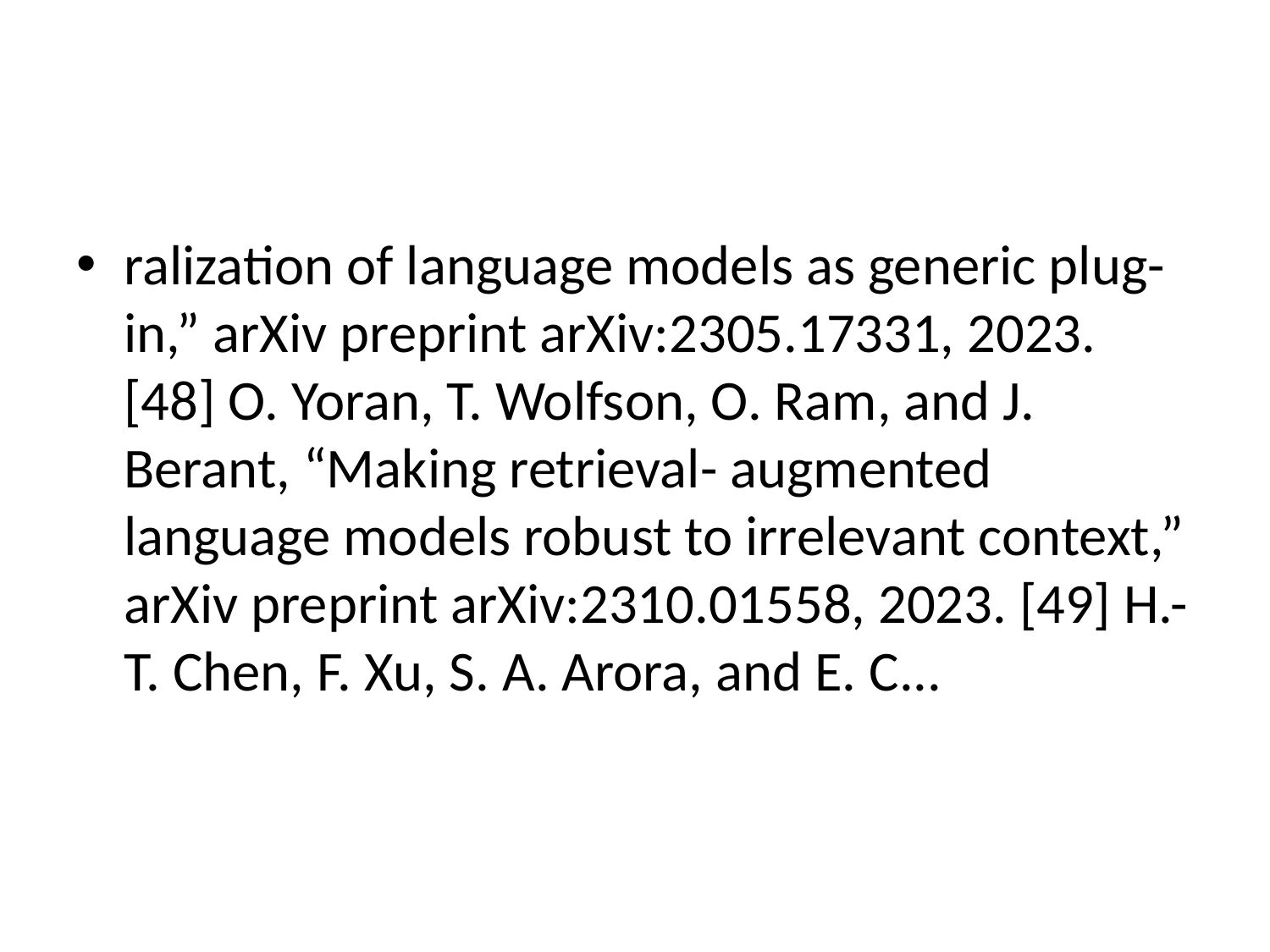

#
ralization of language models as generic plug-in,” arXiv preprint arXiv:2305.17331, 2023. [48] O. Yoran, T. Wolfson, O. Ram, and J. Berant, “Making retrieval- augmented language models robust to irrelevant context,” arXiv preprint arXiv:2310.01558, 2023. [49] H.-T. Chen, F. Xu, S. A. Arora, and E. C...